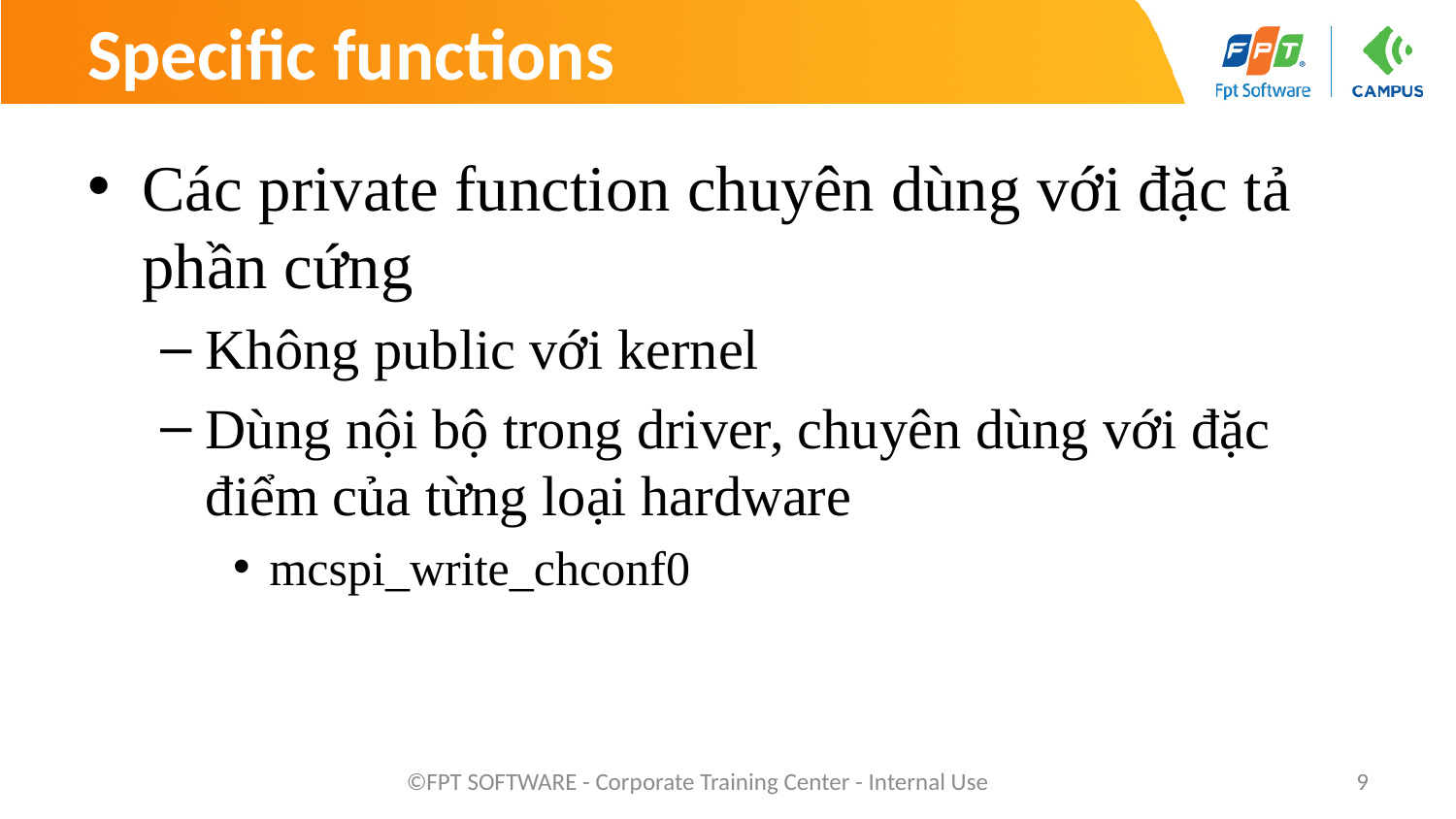

# Specific functions
Các private function chuyên dùng với đặc tả phần cứng
Không public với kernel
Dùng nội bộ trong driver, chuyên dùng với đặc điểm của từng loại hardware
mcspi_write_chconf0
©FPT SOFTWARE - Corporate Training Center - Internal Use
9